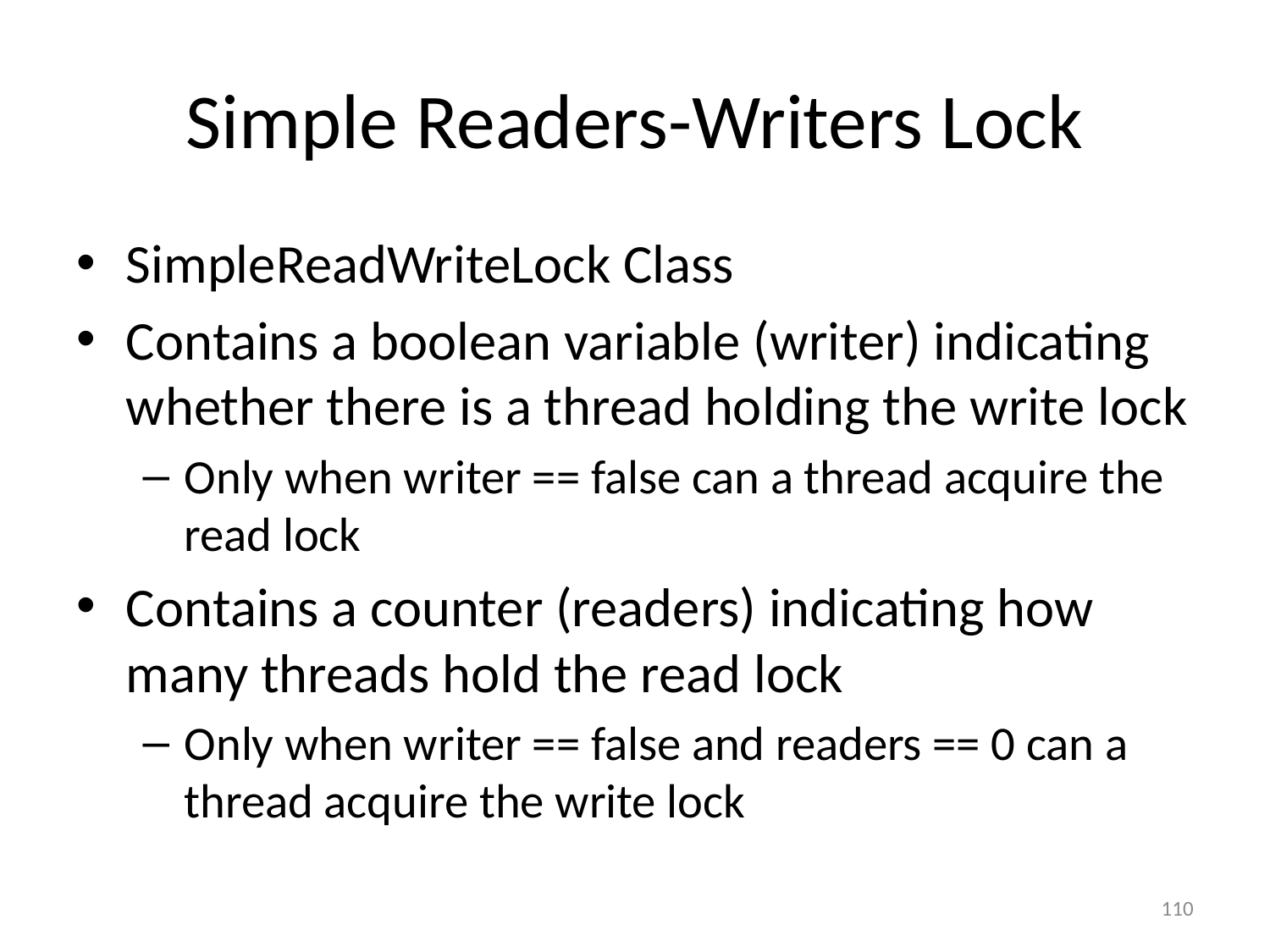

# Simple Readers-Writers Lock
SimpleReadWriteLock Class
Contains a boolean variable (writer) indicating whether there is a thread holding the write lock
Only when writer == false can a thread acquire the read lock
Contains a counter (readers) indicating how many threads hold the read lock
Only when writer == false and readers == 0 can a thread acquire the write lock

110